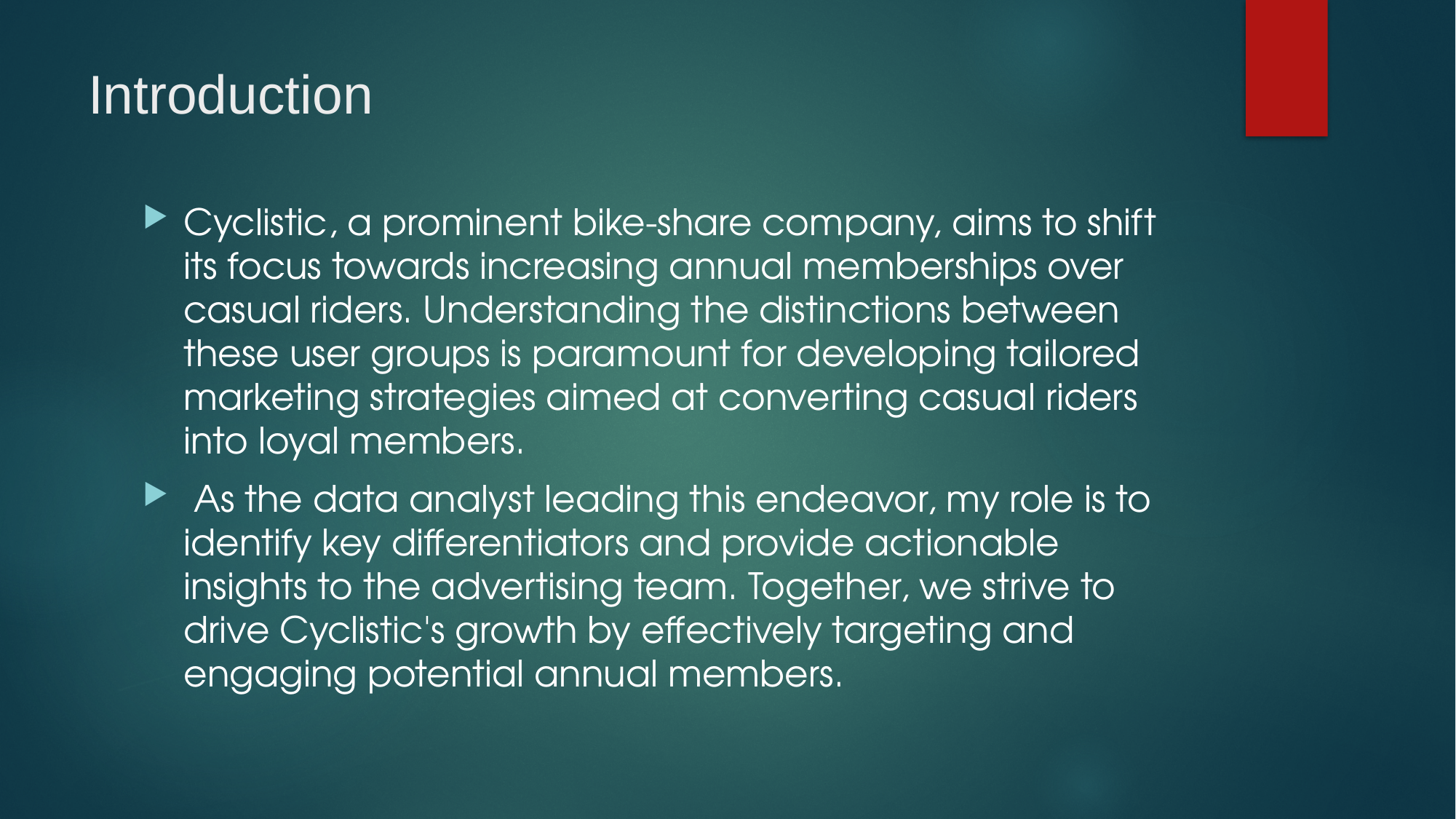

# Introduction
Cyclistic, a prominent bike-share company, aims to shift its focus towards increasing annual memberships over casual riders. Understanding the distinctions between these user groups is paramount for developing tailored marketing strategies aimed at converting casual riders into loyal members.
 As the data analyst leading this endeavor, my role is to identify key differentiators and provide actionable insights to the advertising team. Together, we strive to drive Cyclistic's growth by effectively targeting and engaging potential annual members.